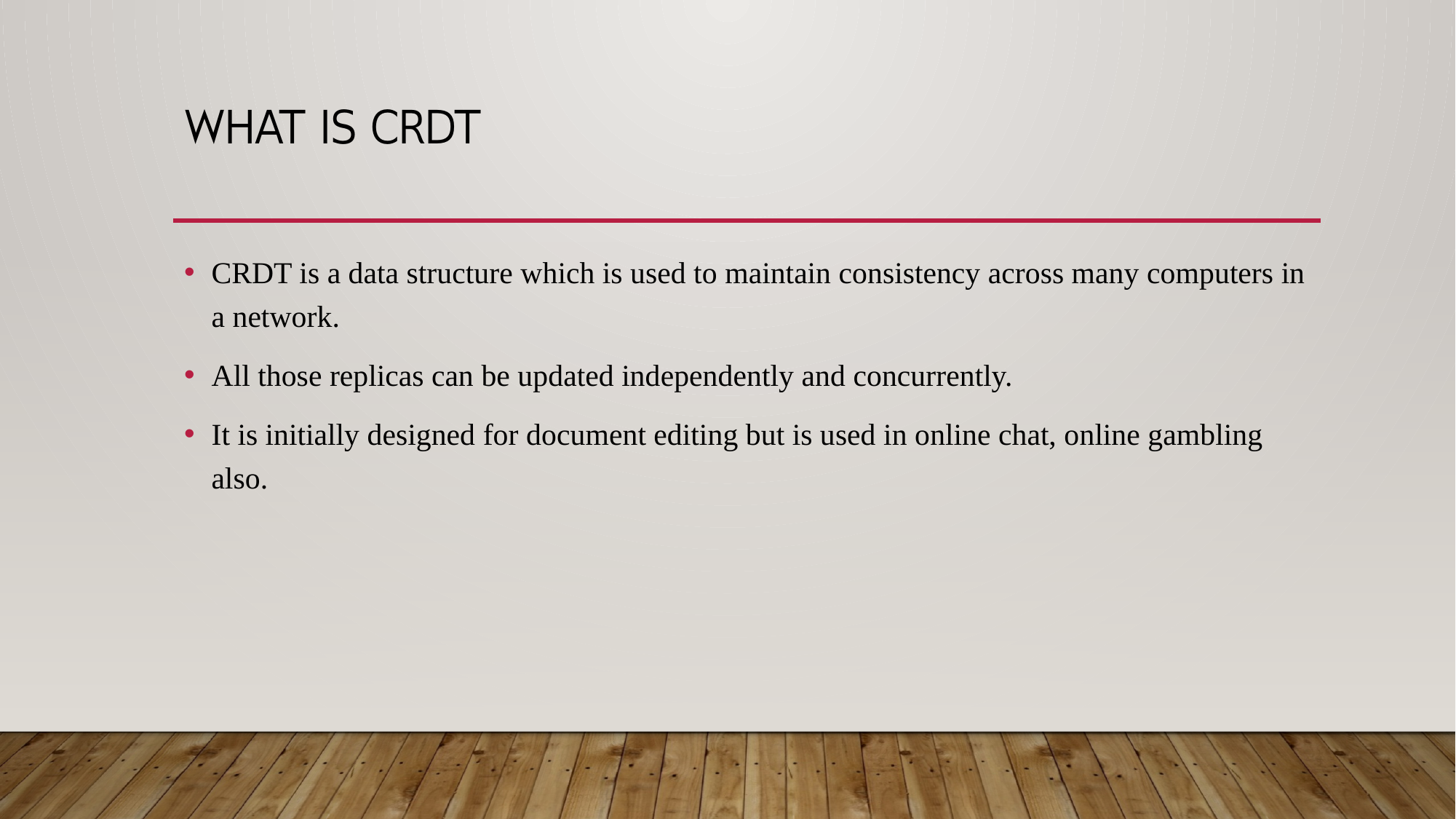

# What is crdt
CRDT is a data structure which is used to maintain consistency across many computers in a network.
All those replicas can be updated independently and concurrently.
It is initially designed for document editing but is used in online chat, online gambling also.